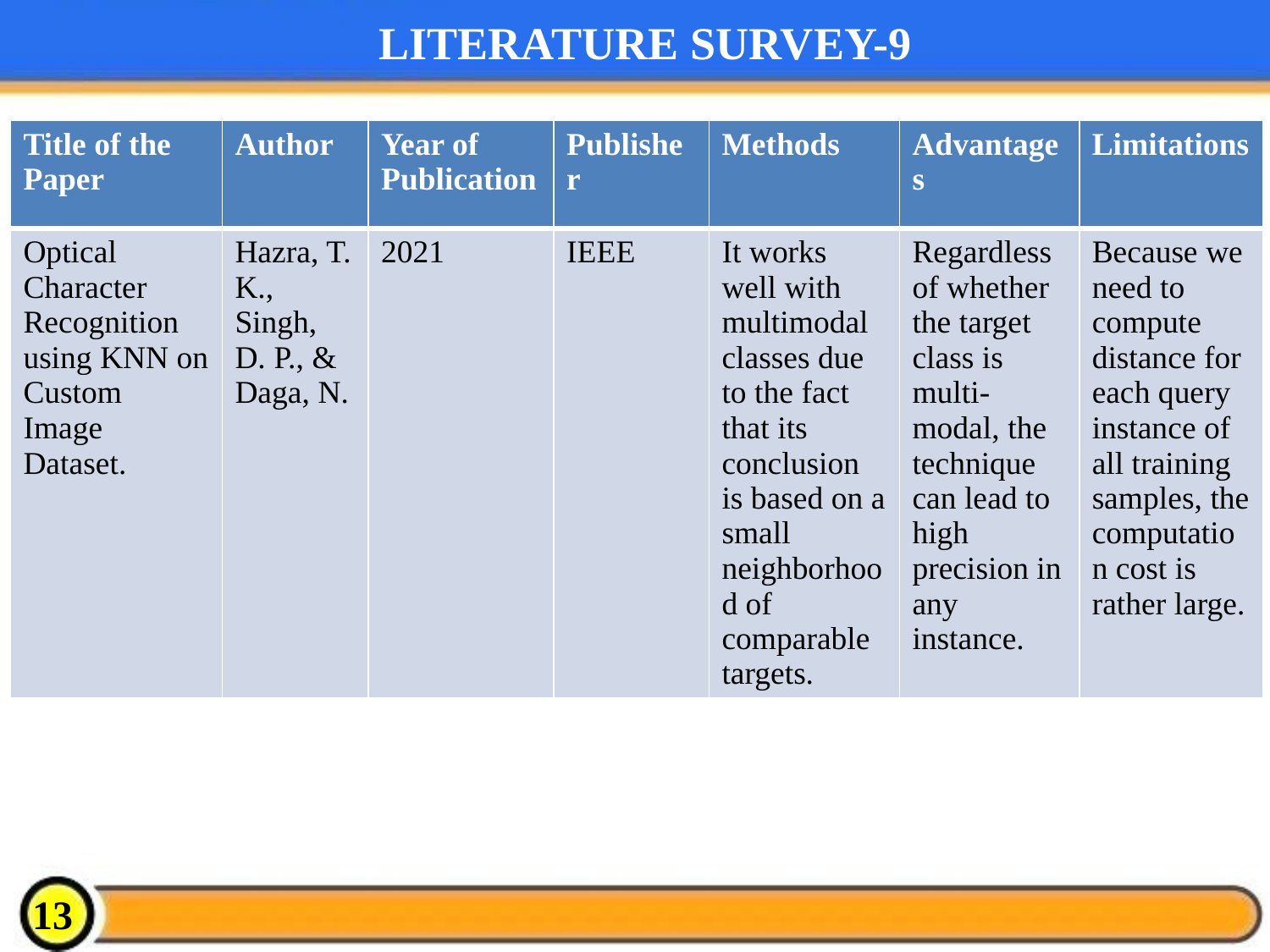

# LITERATURE SURVEY-9
| Title of the Paper | Author | Year of Publication | Publisher | Methods | Advantages | Limitations |
| --- | --- | --- | --- | --- | --- | --- |
| Optical Character Recognition using KNN on Custom Image Dataset. | Hazra, T. K., Singh, D. P., & Daga, N. | 2021 | IEEE | It works well with multimodal classes due to the fact that its conclusion is based on a small neighborhood of comparable targets. | Regardless of whether the target class is multi-modal, the technique can lead to high precision in any instance. | Because we need to compute distance for each query instance of all training samples, the computation cost is rather large. |
13